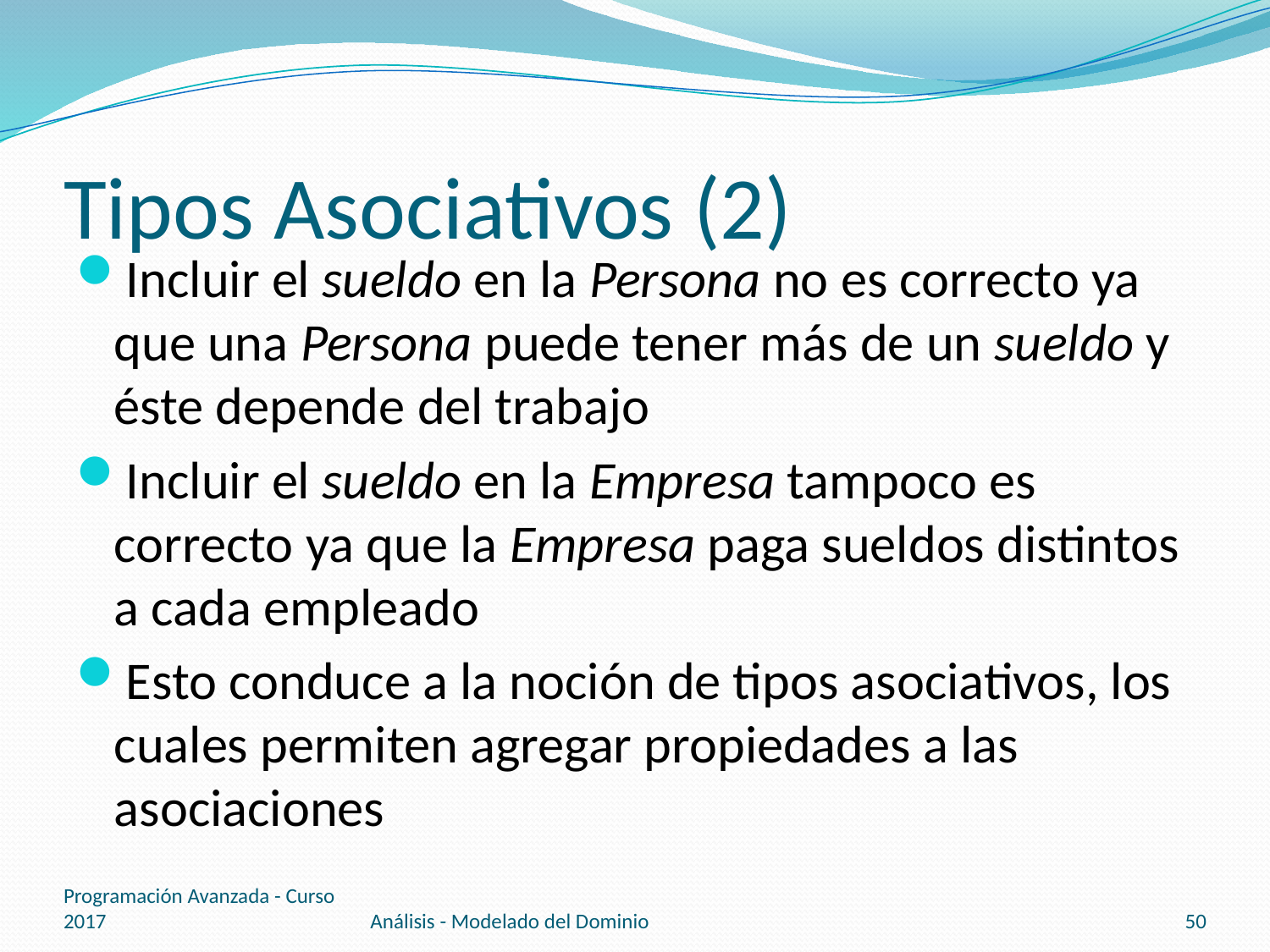

# Tipos Asociativos (2)
Incluir el sueldo en la Persona no es correcto ya que una Persona puede tener más de un sueldo y éste depende del trabajo
Incluir el sueldo en la Empresa tampoco es correcto ya que la Empresa paga sueldos distintos a cada empleado
Esto conduce a la noción de tipos asociativos, los cuales permiten agregar propiedades a las asociaciones
Programación Avanzada - Curso 2017
Análisis - Modelado del Dominio
50